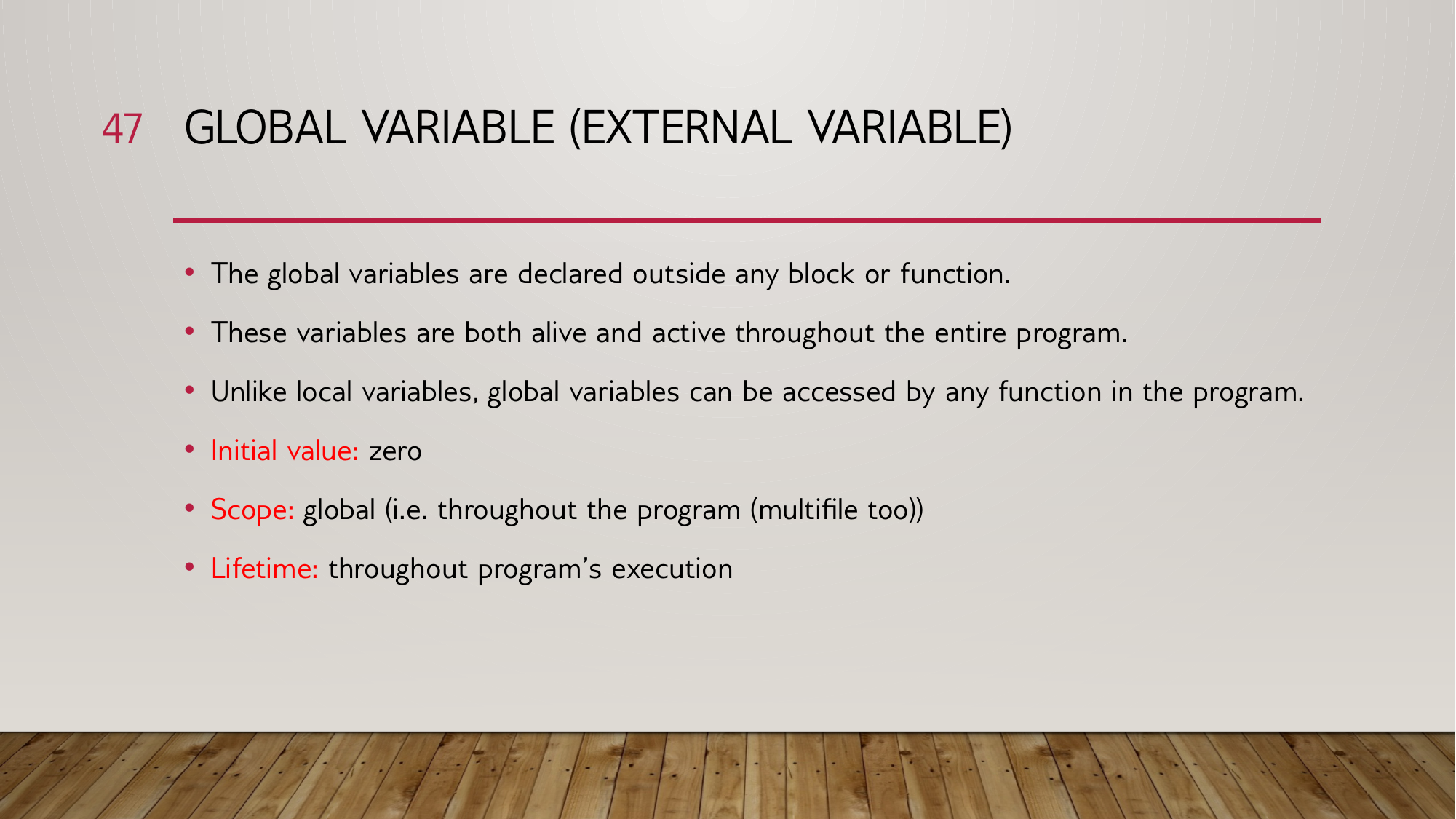

47
# Global Variable (External Variable)
The global variables are declared outside any block or function.
These variables are both alive and active throughout the entire program.
Unlike local variables, global variables can be accessed by any function in the program.
Initial value: zero
Scope: global (i.e. throughout the program (multifile too))
Lifetime: throughout program’s execution